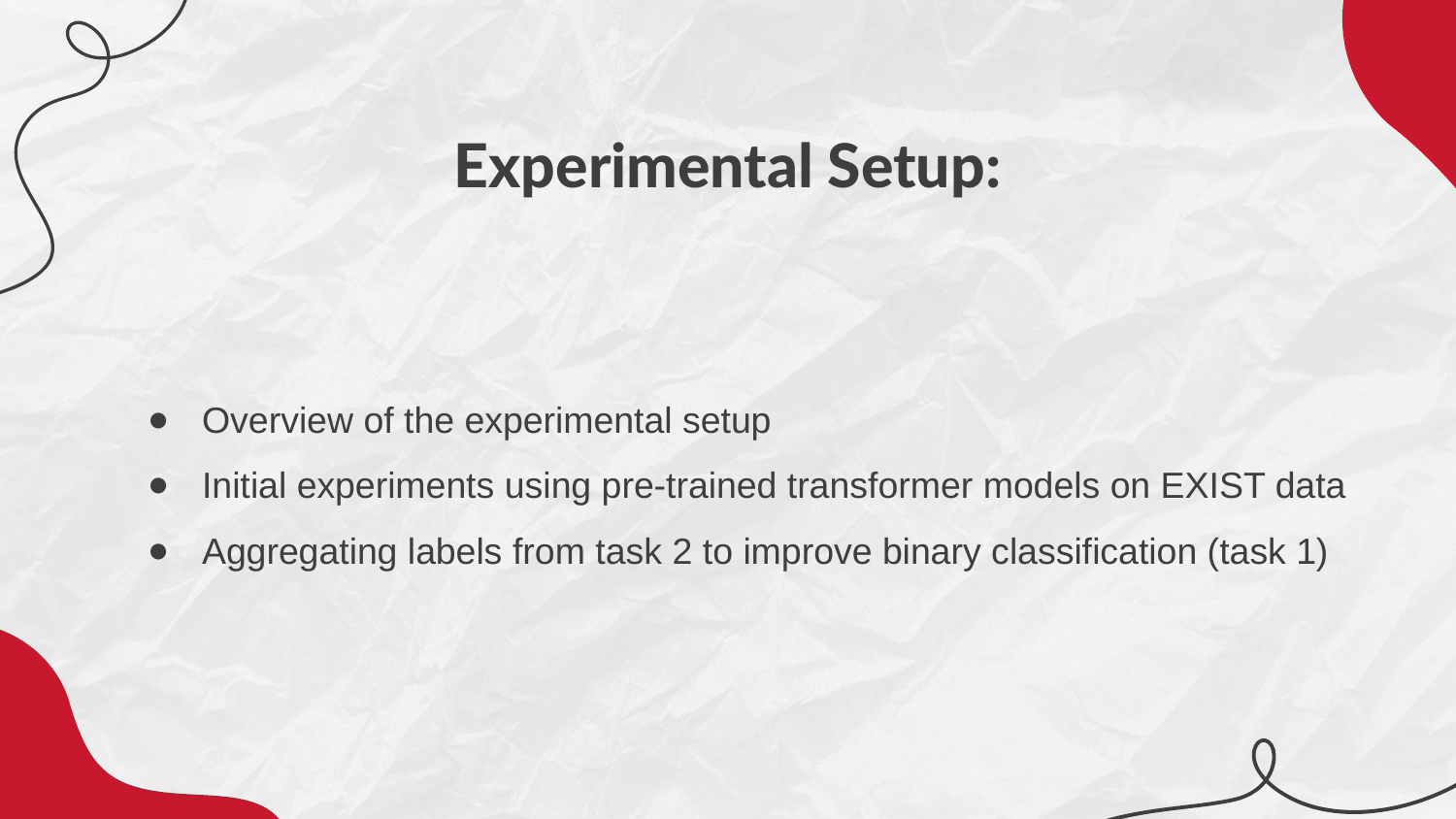

# Experimental Setup:
Overview of the experimental setup
Initial experiments using pre-trained transformer models on EXIST data
Aggregating labels from task 2 to improve binary classification (task 1)